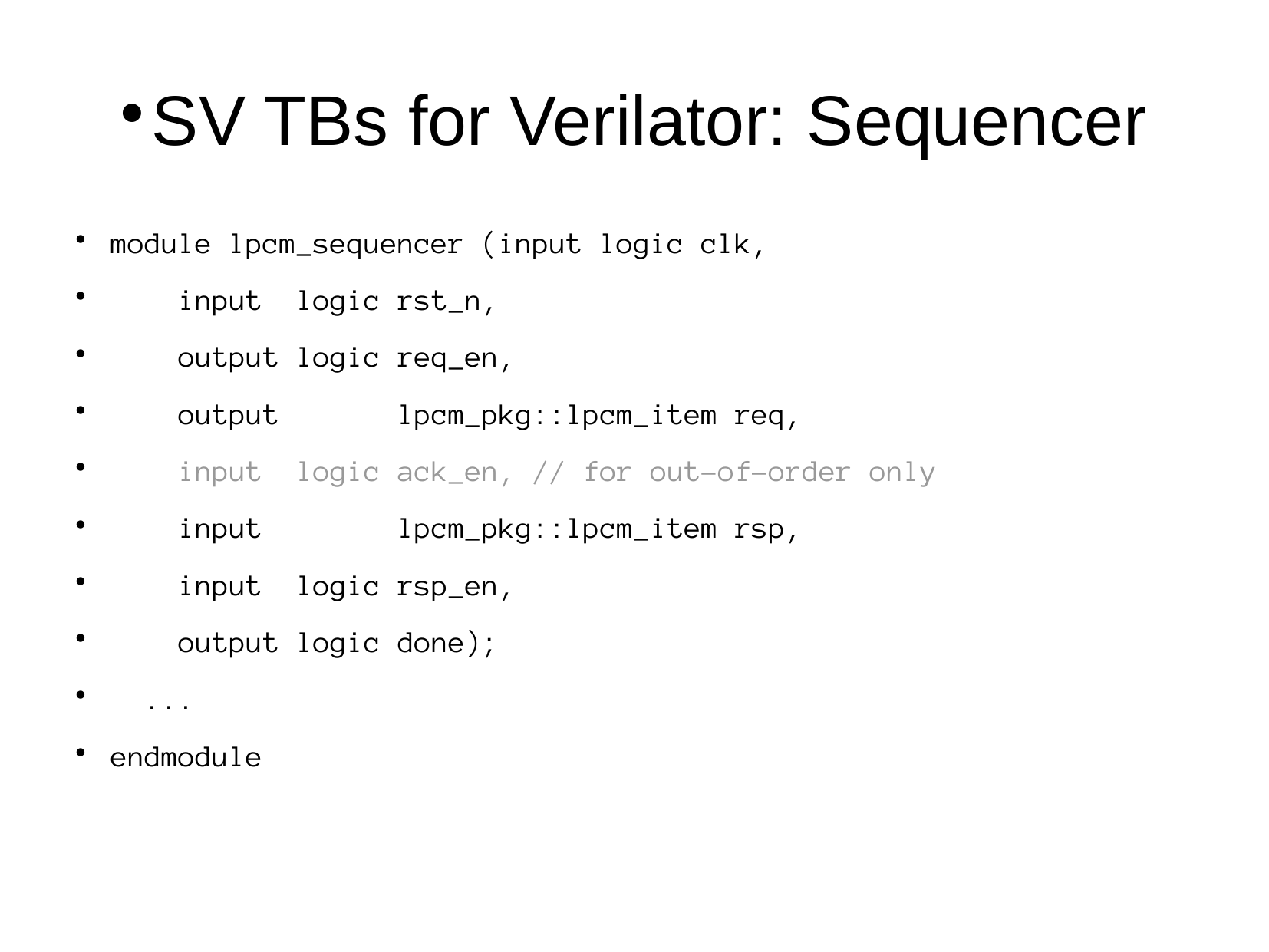

SV TBs for Verilator: Sequencer
module lpcm_sequencer (input logic clk,
    input  logic rst_n,
    output logic req_en,
    output       lpcm_pkg::lpcm_item req,
    input  logic ack_en, // for out-of-order only
    input        lpcm_pkg::lpcm_item rsp,
    input  logic rsp_en,
    output logic done);
  ...
endmodule